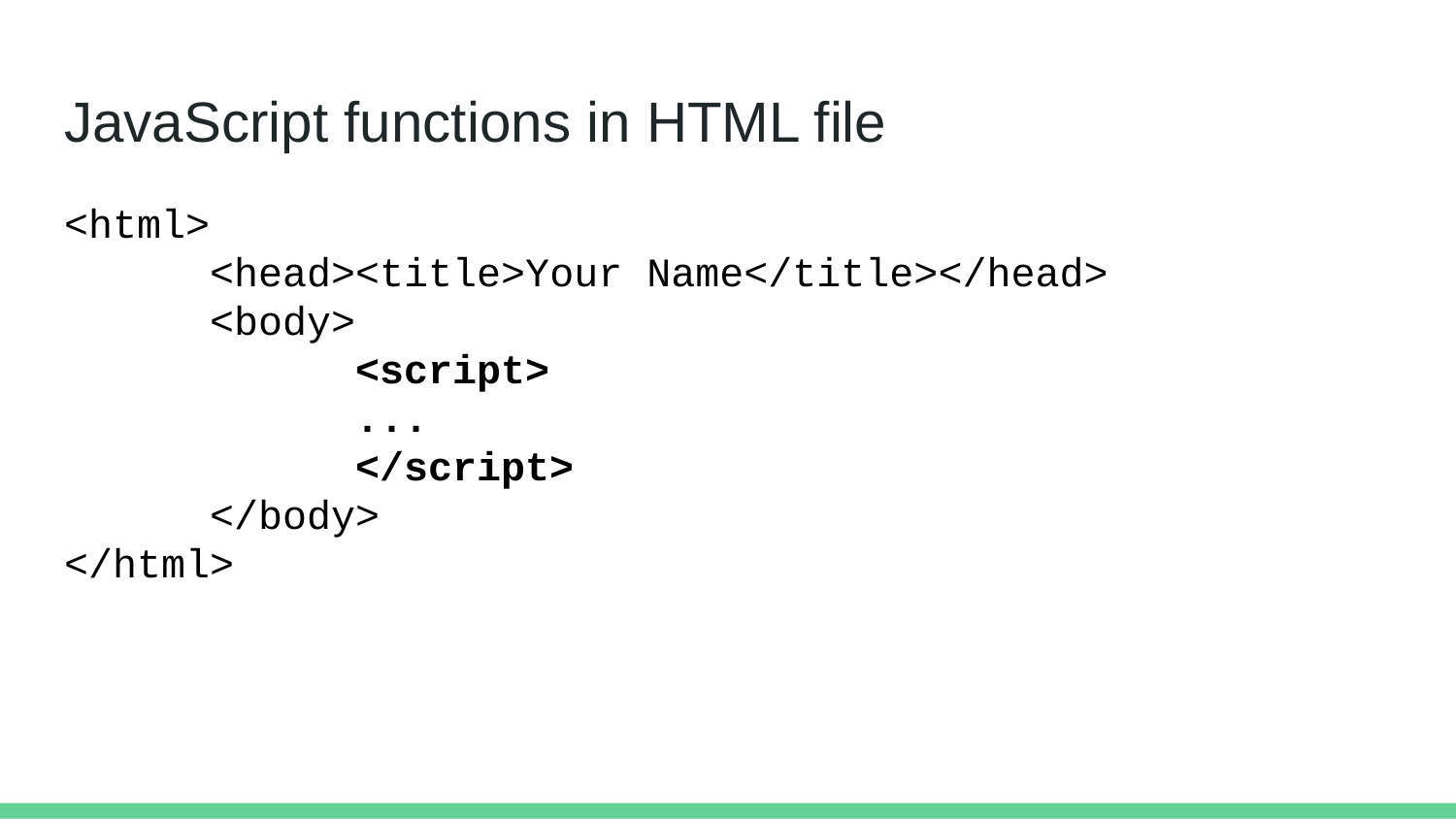

# JavaScript functions in HTML file
<html>
	<head><title>Your Name</title></head>
	<body>
		<script>
		...
		</script>
	</body>
</html>